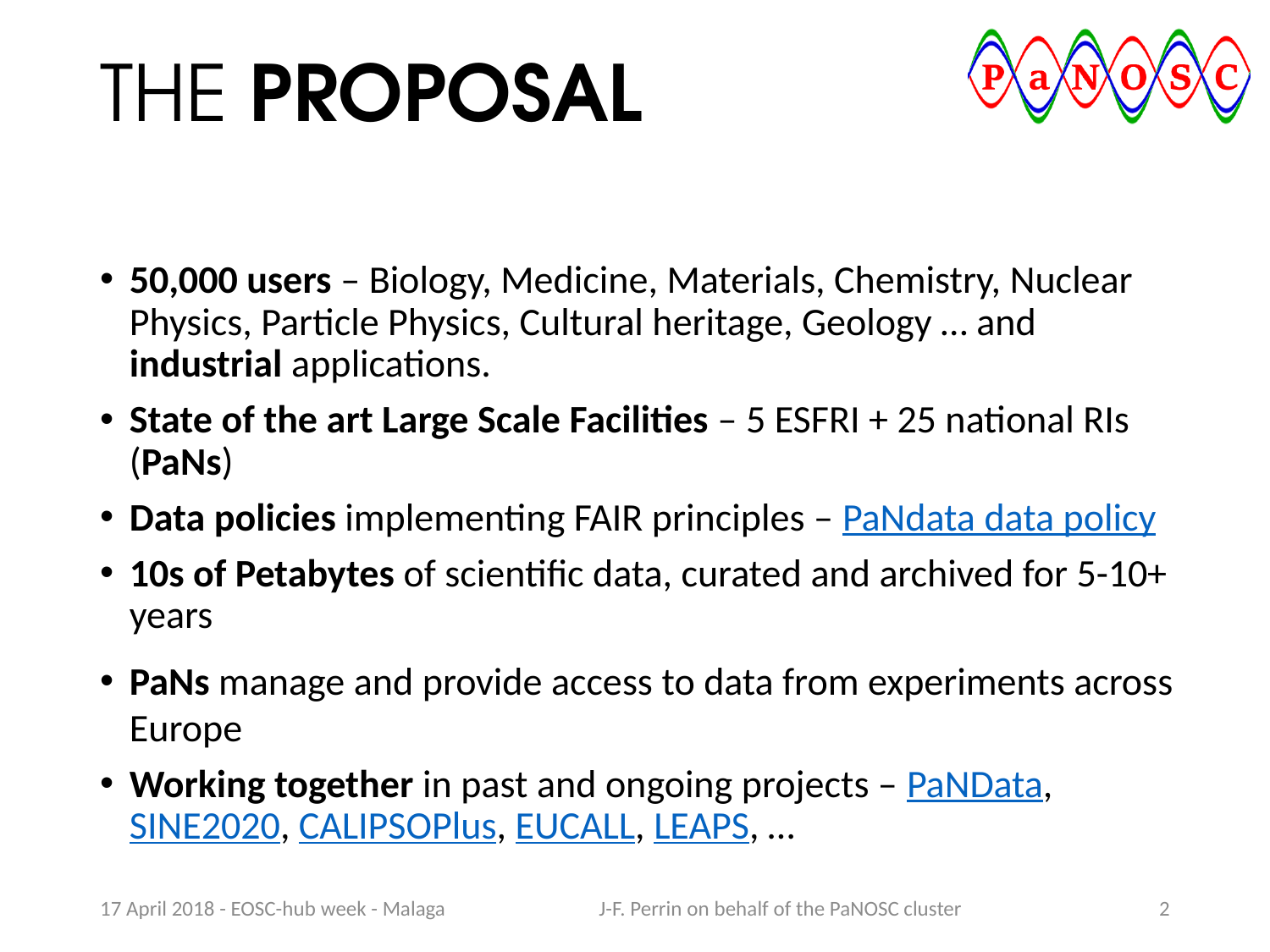

# The Proposal
50,000 users – Biology, Medicine, Materials, Chemistry, Nuclear Physics, Particle Physics, Cultural heritage, Geology … and industrial applications.
State of the art Large Scale Facilities – 5 ESFRI + 25 national RIs (PaNs)
Data policies implementing FAIR principles – PaNdata data policy
10s of Petabytes of scientific data, curated and archived for 5-10+ years
PaNs manage and provide access to data from experiments across Europe
Working together in past and ongoing projects – PaNData, SINE2020, CALIPSOPlus, EUCALL, LEAPS, …

17 April 2018 - EOSC-hub week - Malaga
J-F. Perrin on behalf of the PaNOSC cluster
2